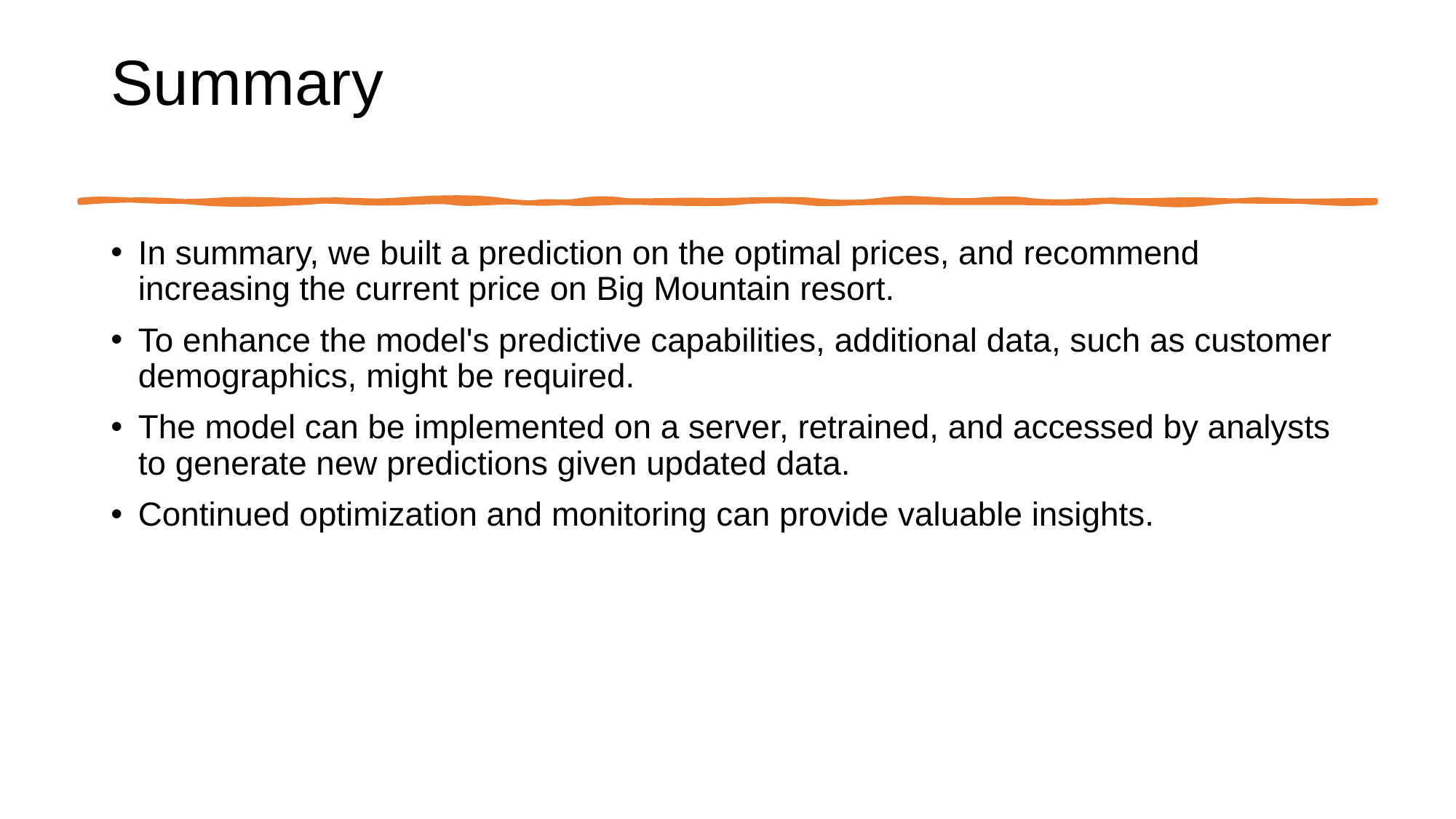

# Summary

In summary, we built a prediction on the optimal prices, and recommend increasing the current price on Big Mountain resort.
To enhance the model's predictive capabilities, additional data, such as customer demographics, might be required.
The model can be implemented on a server, retrained, and accessed by analysts to generate new predictions given updated data.
Continued optimization and monitoring can provide valuable insights.